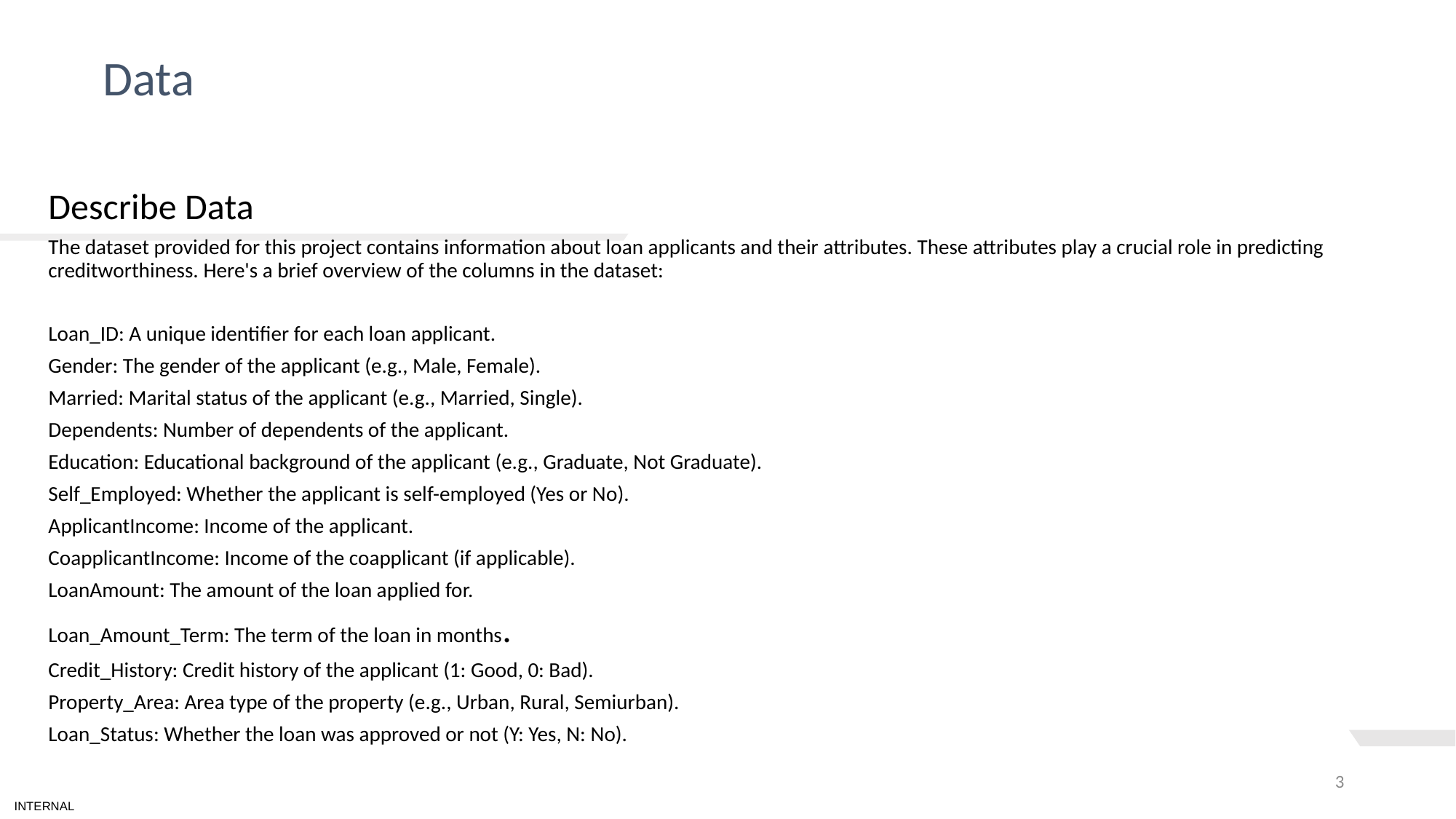

Data
# TEXT LAYOUT 1
Describe Data
The dataset provided for this project contains information about loan applicants and their attributes. These attributes play a crucial role in predicting creditworthiness. Here's a brief overview of the columns in the dataset:

Loan_ID: A unique identifier for each loan applicant.
Gender: The gender of the applicant (e.g., Male, Female).
Married: Marital status of the applicant (e.g., Married, Single).
Dependents: Number of dependents of the applicant.
Education: Educational background of the applicant (e.g., Graduate, Not Graduate).
Self_Employed: Whether the applicant is self-employed (Yes or No).
ApplicantIncome: Income of the applicant.
CoapplicantIncome: Income of the coapplicant (if applicable).
LoanAmount: The amount of the loan applied for.
Loan_Amount_Term: The term of the loan in months.
Credit_History: Credit history of the applicant (1: Good, 0: Bad).
Property_Area: Area type of the property (e.g., Urban, Rural, Semiurban).
Loan_Status: Whether the loan was approved or not (Y: Yes, N: No).

3